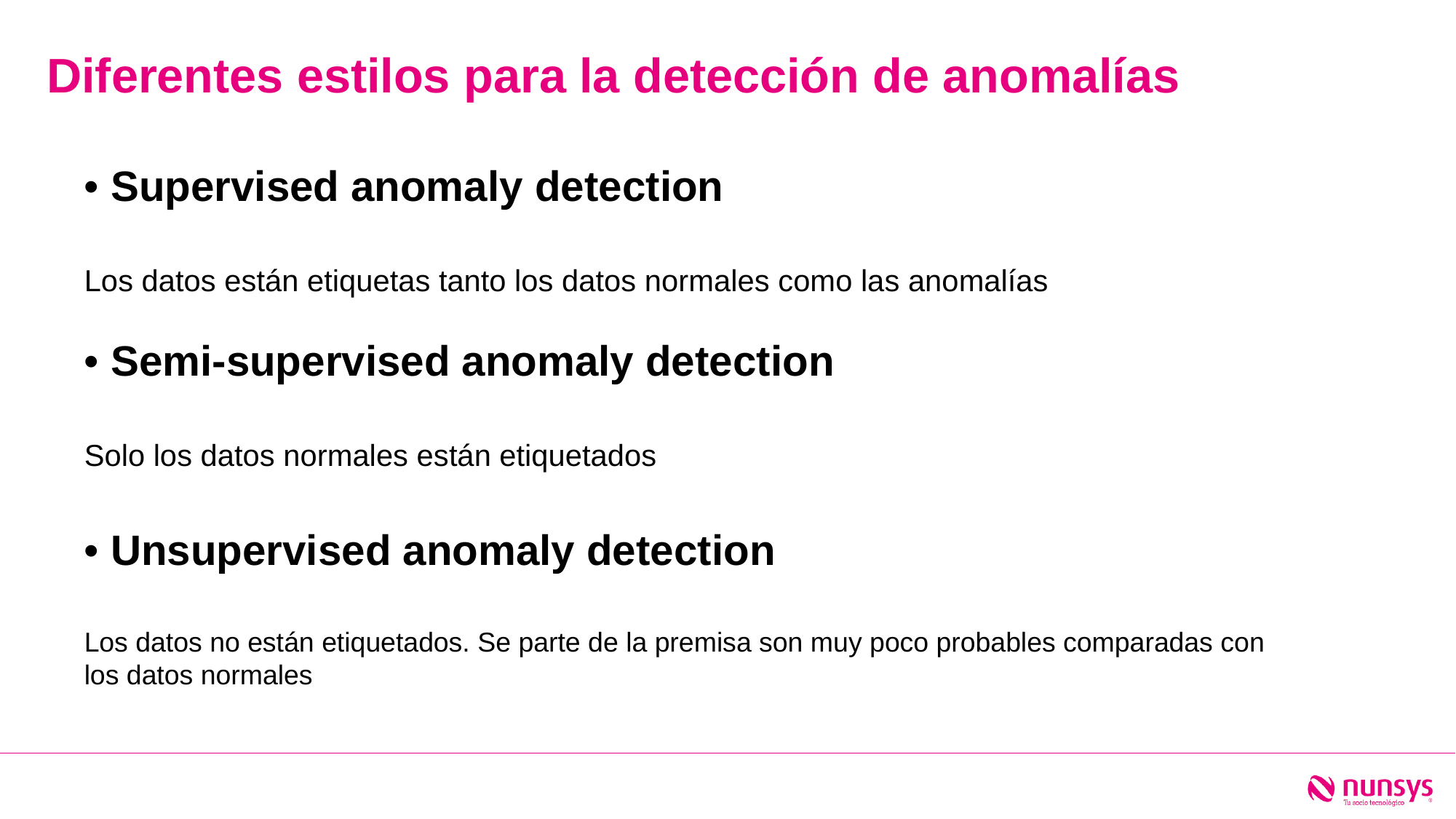

Diferentes estilos para la detección de anomalías
• Supervised anomaly detection

Los datos están etiquetas tanto los datos normales como las anomalías

• Semi-supervised anomaly detection

Solo los datos normales están etiquetados

• Unsupervised anomaly detection

Los datos no están etiquetados. Se parte de la premisa son muy poco probables comparadas con los datos normales